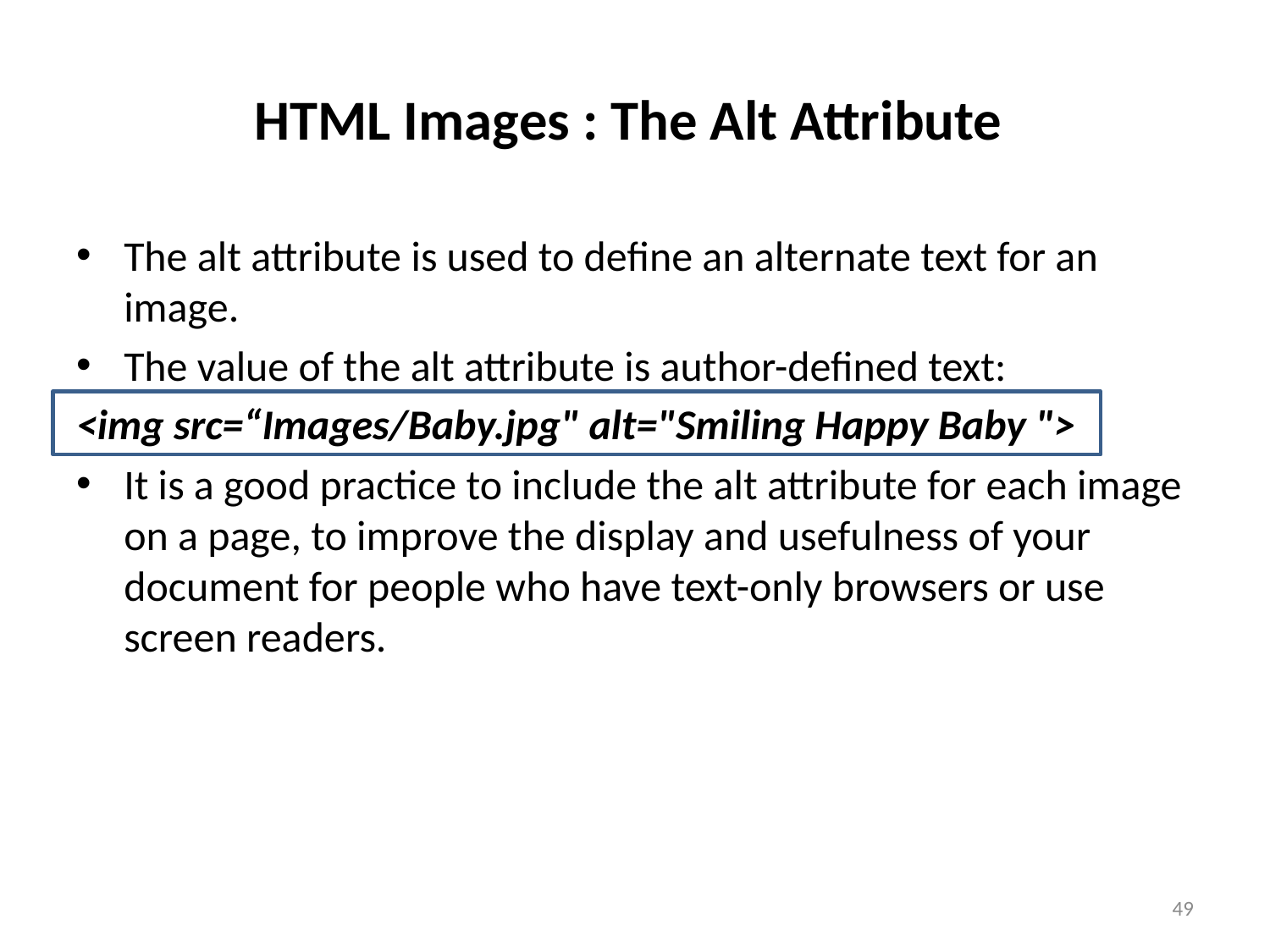

# HTML Images : The Alt Attribute
The alt attribute is used to define an alternate text for an image.
The value of the alt attribute is author-defined text:
<img src=“Images/Baby.jpg" alt="Smiling Happy Baby ">
It is a good practice to include the alt attribute for each image on a page, to improve the display and usefulness of your document for people who have text-only browsers or use screen readers.

49